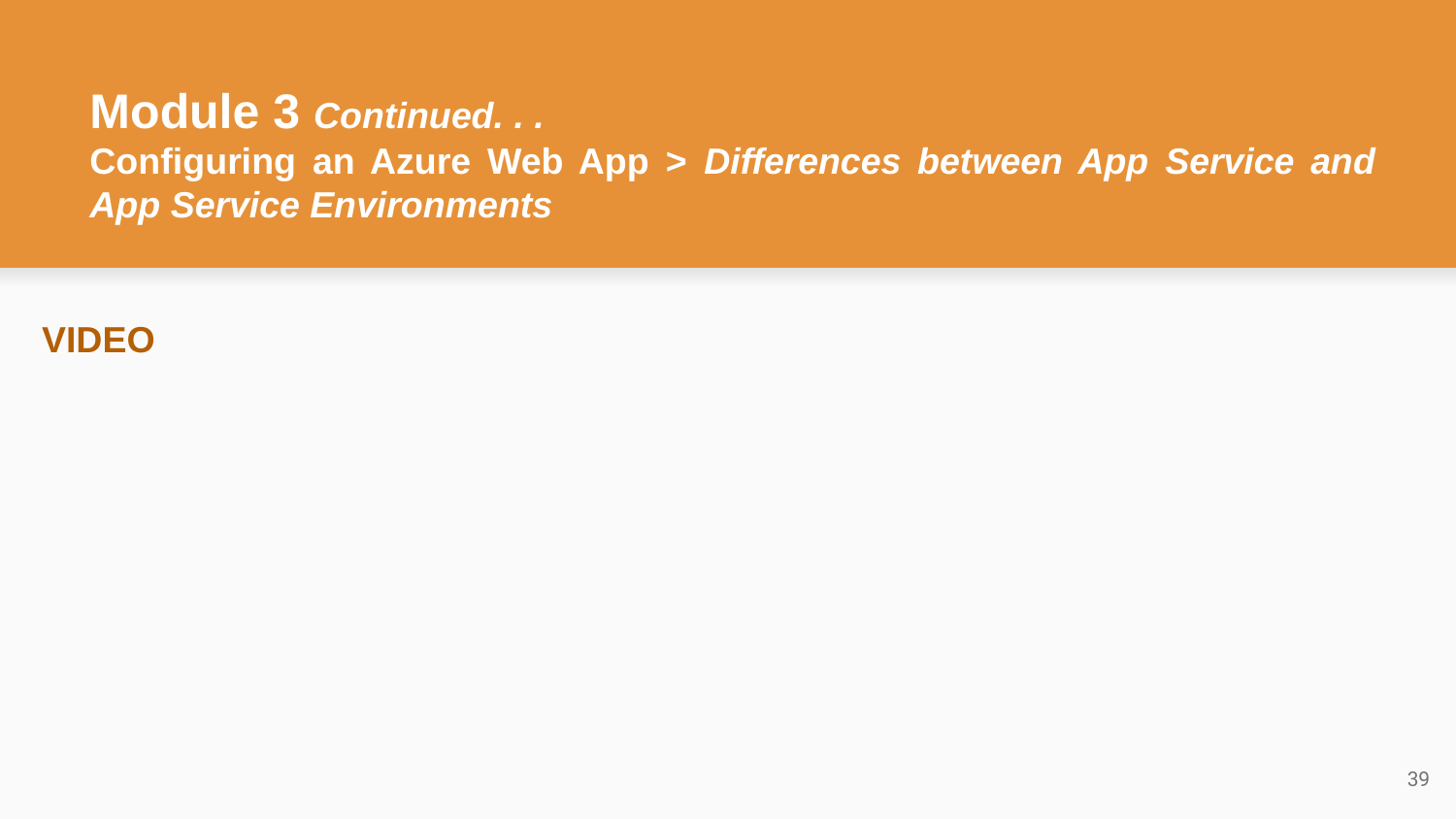

# Module 3 Continued. . .
Configuring an Azure Web App > Differences between App Service and App Service Environments
VIDEO
39